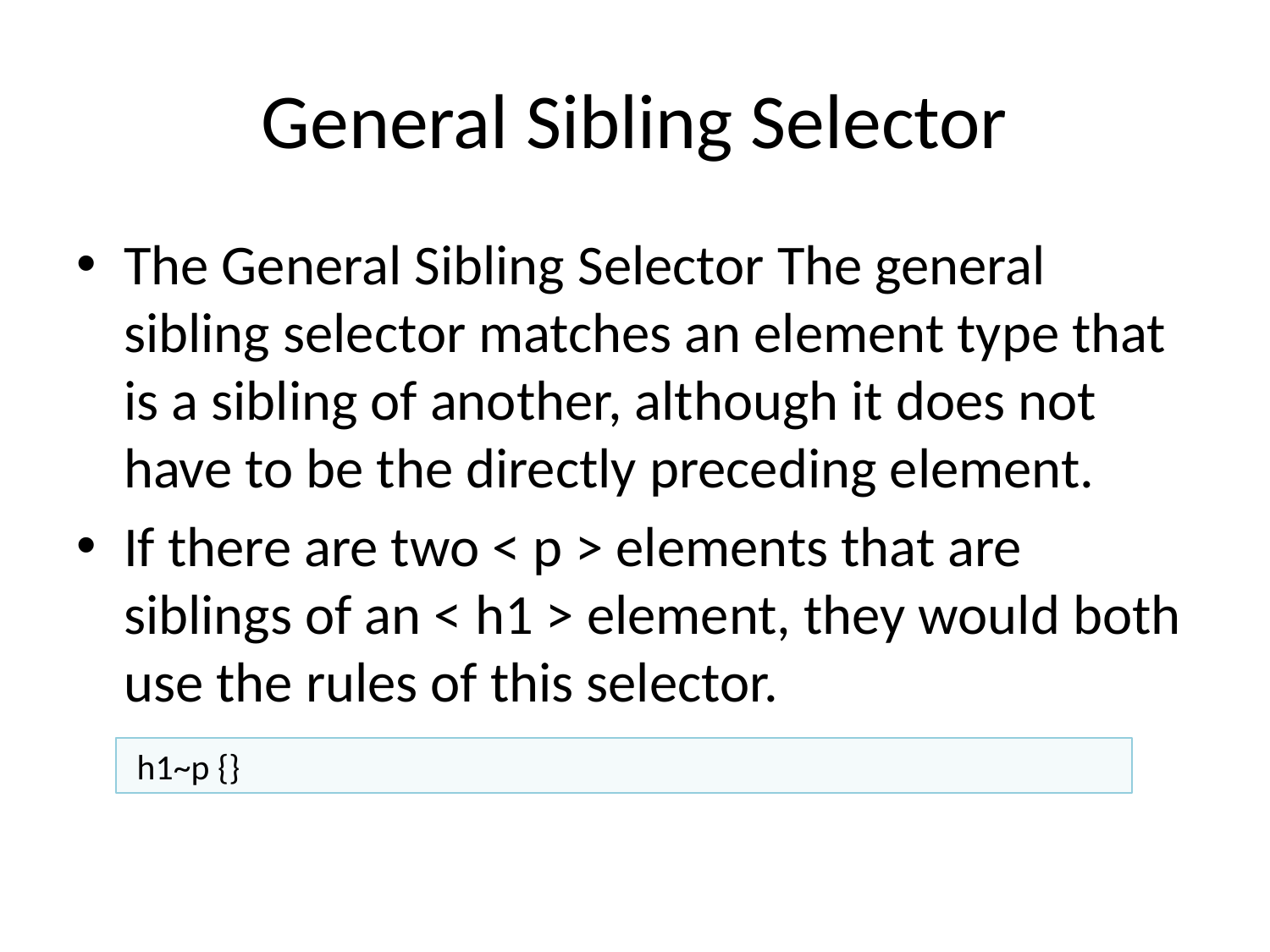

# General Sibling Selector
The General Sibling Selector The general sibling selector matches an element type that is a sibling of another, although it does not have to be the directly preceding element.
If there are two < p > elements that are siblings of an < h1 > element, they would both use the rules of this selector.
 h1~p {}